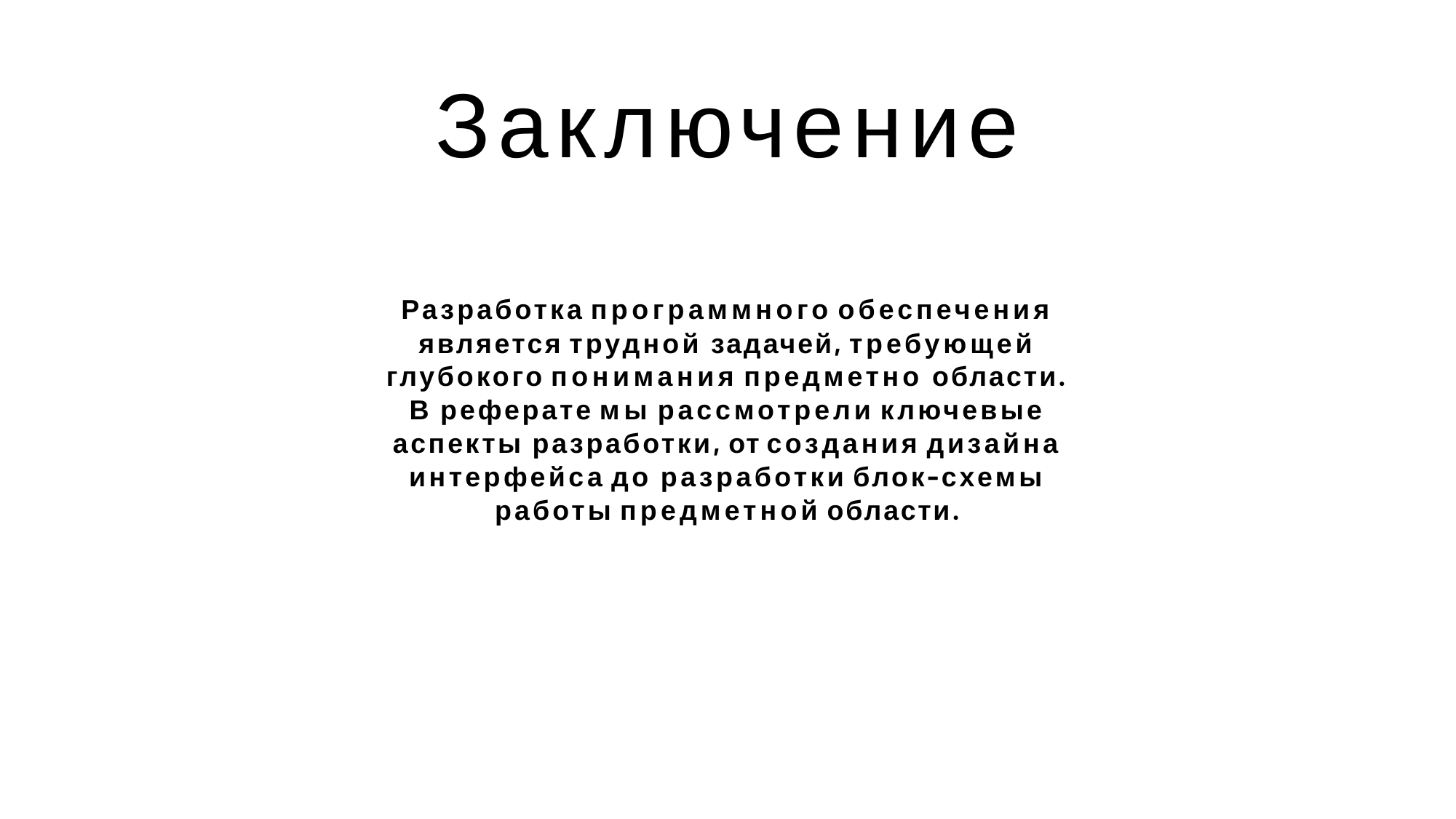

# Заключение
Разработка программного обеспечения является трудной задачей, требующей глубокого понимания предметно области. В реферате мы рассмотрели ключевые аспекты разработки, от создания дизайна интерфейса до разработки блок-схемы работы предметной области.